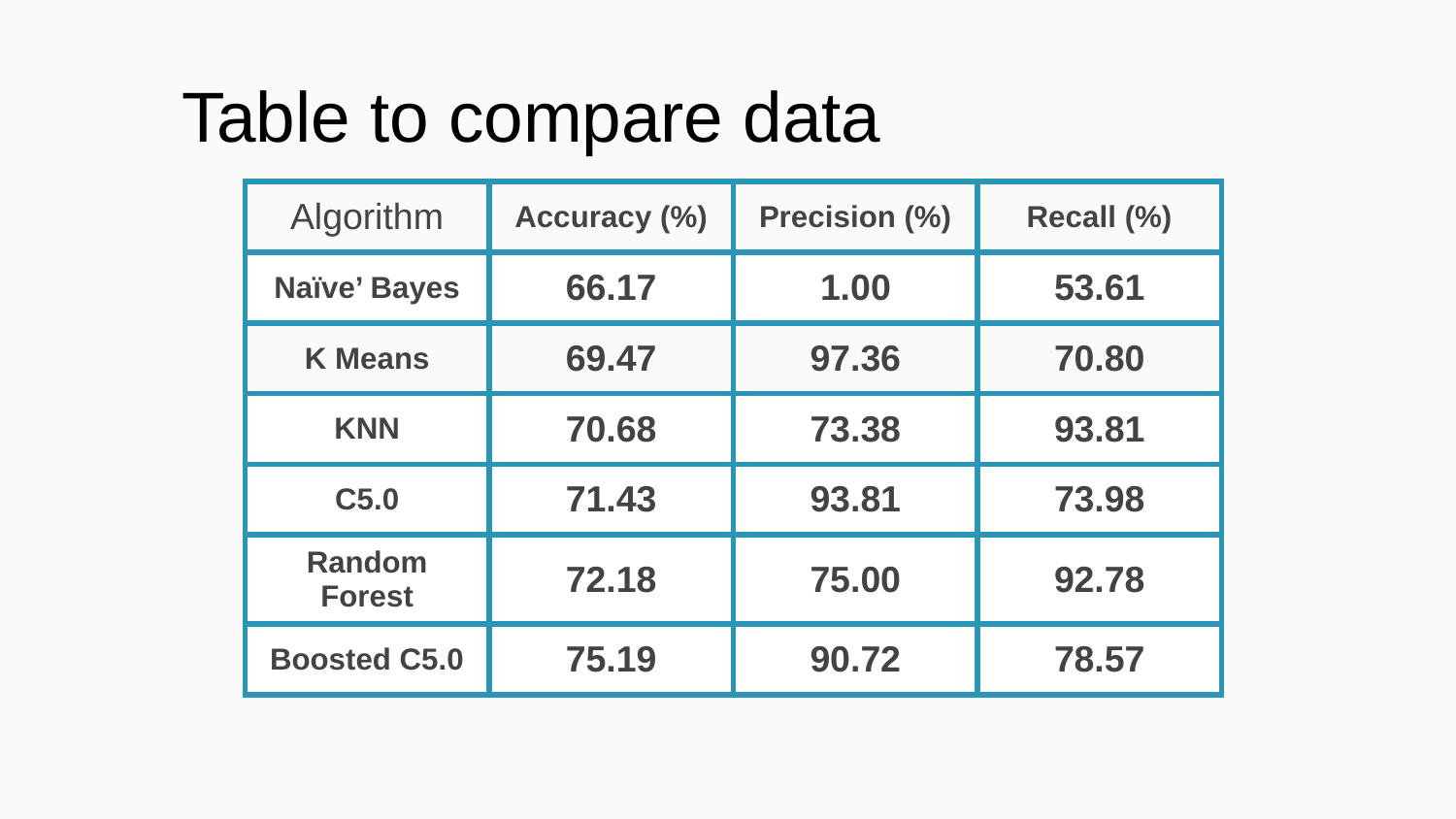

# Table to compare data
| Algorithm | Accuracy (%) | Precision (%) | Recall (%) |
| --- | --- | --- | --- |
| Naïve’ Bayes | 66.17 | 1.00 | 53.61 |
| K Means | 69.47 | 97.36 | 70.80 |
| KNN | 70.68 | 73.38 | 93.81 |
| C5.0 | 71.43 | 93.81 | 73.98 |
| Random Forest | 72.18 | 75.00 | 92.78 |
| Boosted C5.0 | 75.19 | 90.72 | 78.57 |